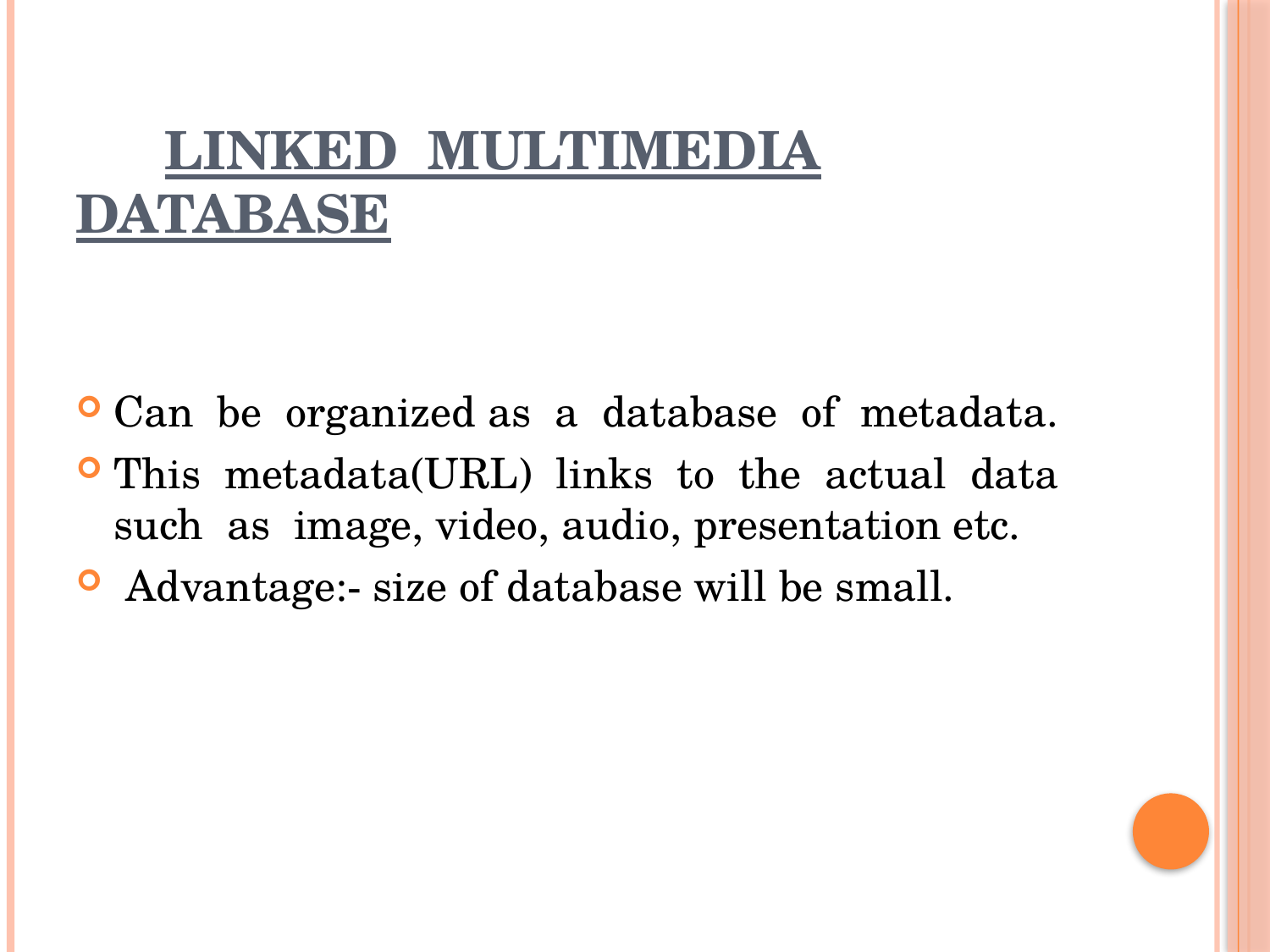

# Linked  Multimedia Database

Can  be  organized as  a  database  of  metadata.
This  metadata(URL)  links  to  the  actual  data  such  as  image, video, audio, presentation etc.
 Advantage:- size of database will be small.